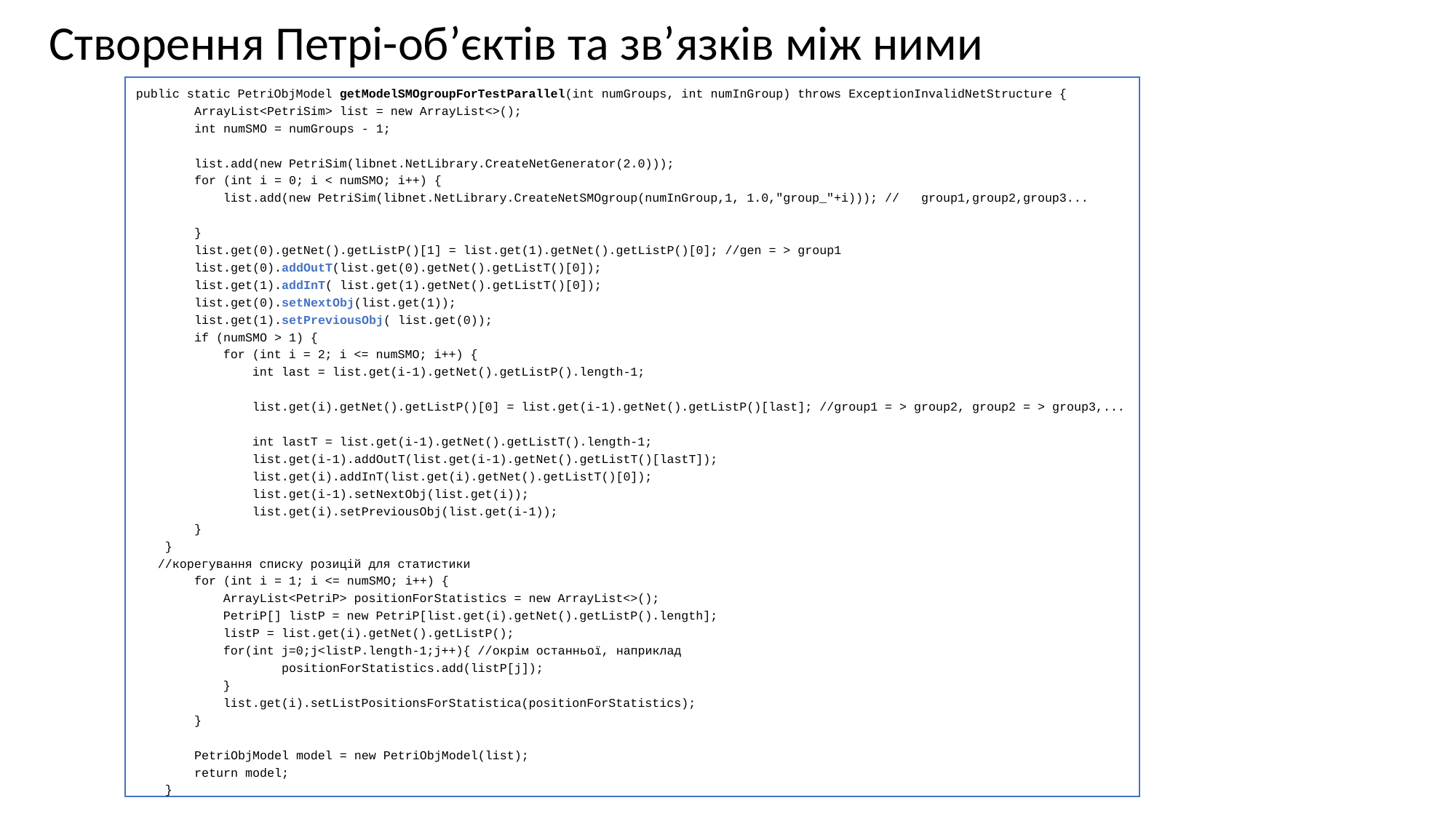

# Створення Петрі-об’єктів та зв’язків між ними
public static PetriObjModel getModelSMOgroupForTestParallel(int numGroups, int numInGroup) throws ExceptionInvalidNetStructure {
        ArrayList<PetriSim> list = new ArrayList<>();
        int numSMO = numGroups - 1;

        list.add(new PetriSim(libnet.NetLibrary.CreateNetGenerator(2.0)));
        for (int i = 0; i < numSMO; i++) {
            list.add(new PetriSim(libnet.NetLibrary.CreateNetSMOgroup(numInGroup,1, 1.0,"group_"+i))); //   group1,group2,group3...
        }
        list.get(0).getNet().getListP()[1] = list.get(1).getNet().getListP()[0]; //gen = > group1
        list.get(0).addOutT(list.get(0).getNet().getListT()[0]);
        list.get(1).addInT( list.get(1).getNet().getListT()[0]);
        list.get(0).setNextObj(list.get(1));
        list.get(1).setPreviousObj( list.get(0));
        if (numSMO > 1) {
            for (int i = 2; i <= numSMO; i++) {
                int last = list.get(i-1).getNet().getListP().length-1;

                list.get(i).getNet().getListP()[0] = list.get(i-1).getNet().getListP()[last]; //group1 = > group2, group2 = > group3,...

                int lastT = list.get(i-1).getNet().getListT().length-1;
                list.get(i-1).addOutT(list.get(i-1).getNet().getListT()[lastT]);
                list.get(i).addInT(list.get(i).getNet().getListT()[0]);
                list.get(i-1).setNextObj(list.get(i));
                list.get(i).setPreviousObj(list.get(i-1));
        }
    }
   //корегування списку розицій для статистики
        for (int i = 1; i <= numSMO; i++) {
            ArrayList<PetriP> positionForStatistics = new ArrayList<>();
            PetriP[] listP = new PetriP[list.get(i).getNet().getListP().length];
            listP = list.get(i).getNet().getListP();
            for(int j=0;j<listP.length-1;j++){ //окрім останньої, наприклад
                    positionForStatistics.add(listP[j]);
            }
            list.get(i).setListPositionsForStatistica(positionForStatistics);
        }

        PetriObjModel model = new PetriObjModel(list);
        return model;
    }